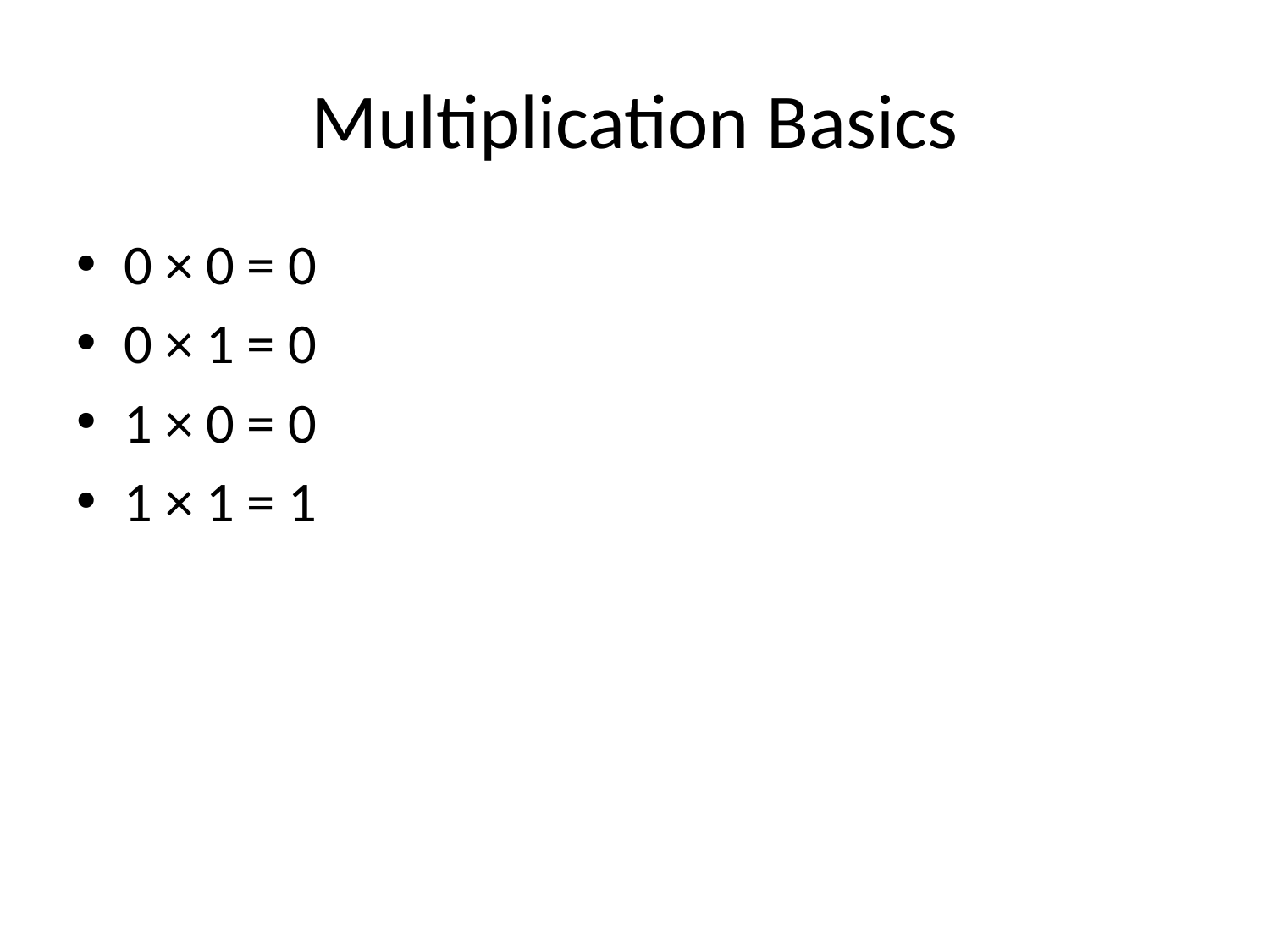

# Multiplication Basics
0 × 0 = 0
0 × 1 = 0
1 × 0 = 0
1 × 1 = 1